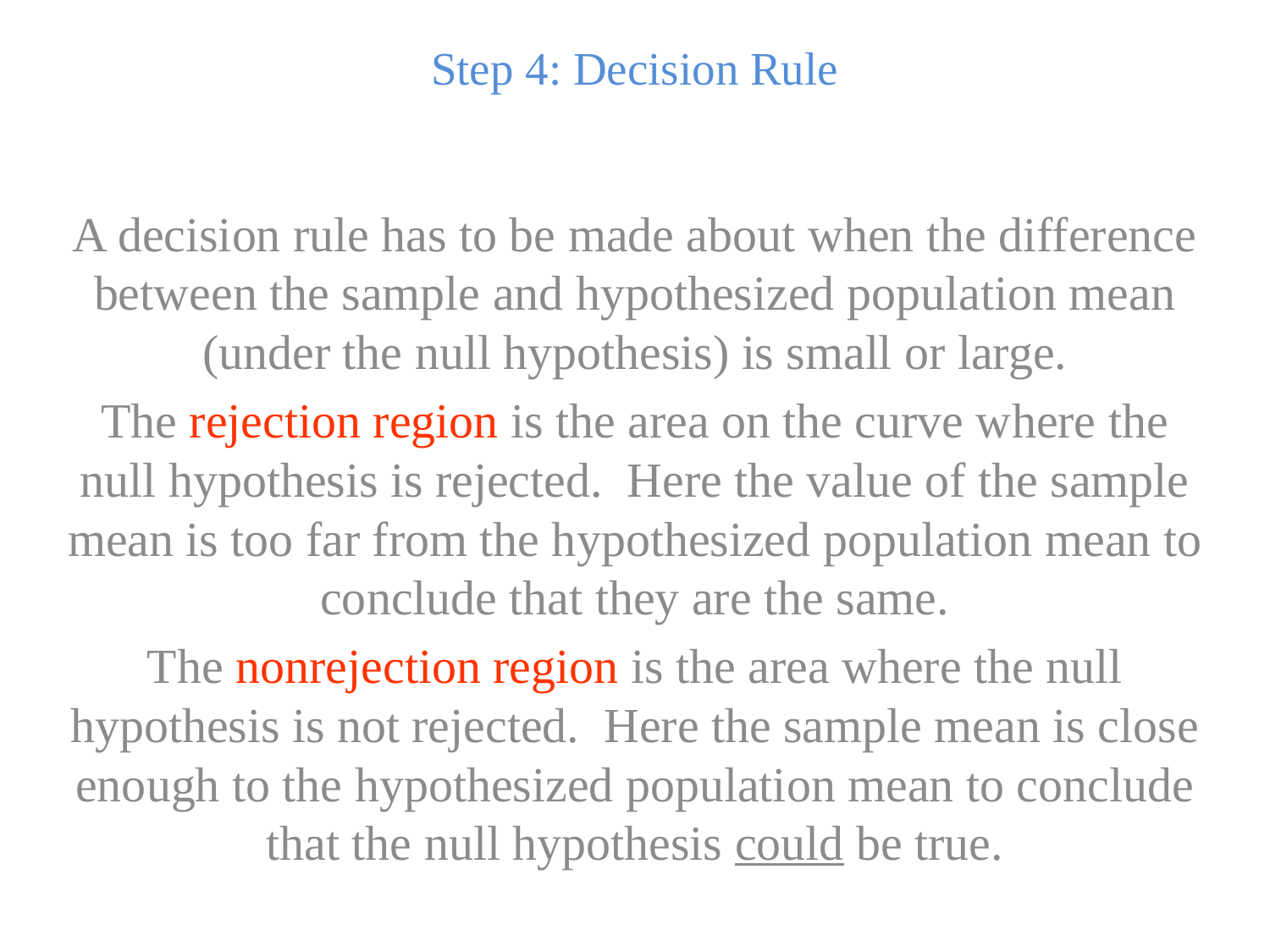

Step 4: Decision Rule
A decision rule has to be made about when the difference between the sample and hypothesized population mean (under the null hypothesis) is small or large.
The rejection region is the area on the curve where the null hypothesis is rejected.  Here the value of the sample mean is too far from the hypothesized population mean to conclude that they are the same.
The nonrejection region is the area where the null hypothesis is not rejected.  Here the sample mean is close enough to the hypothesized population mean to conclude that the null hypothesis could be true.